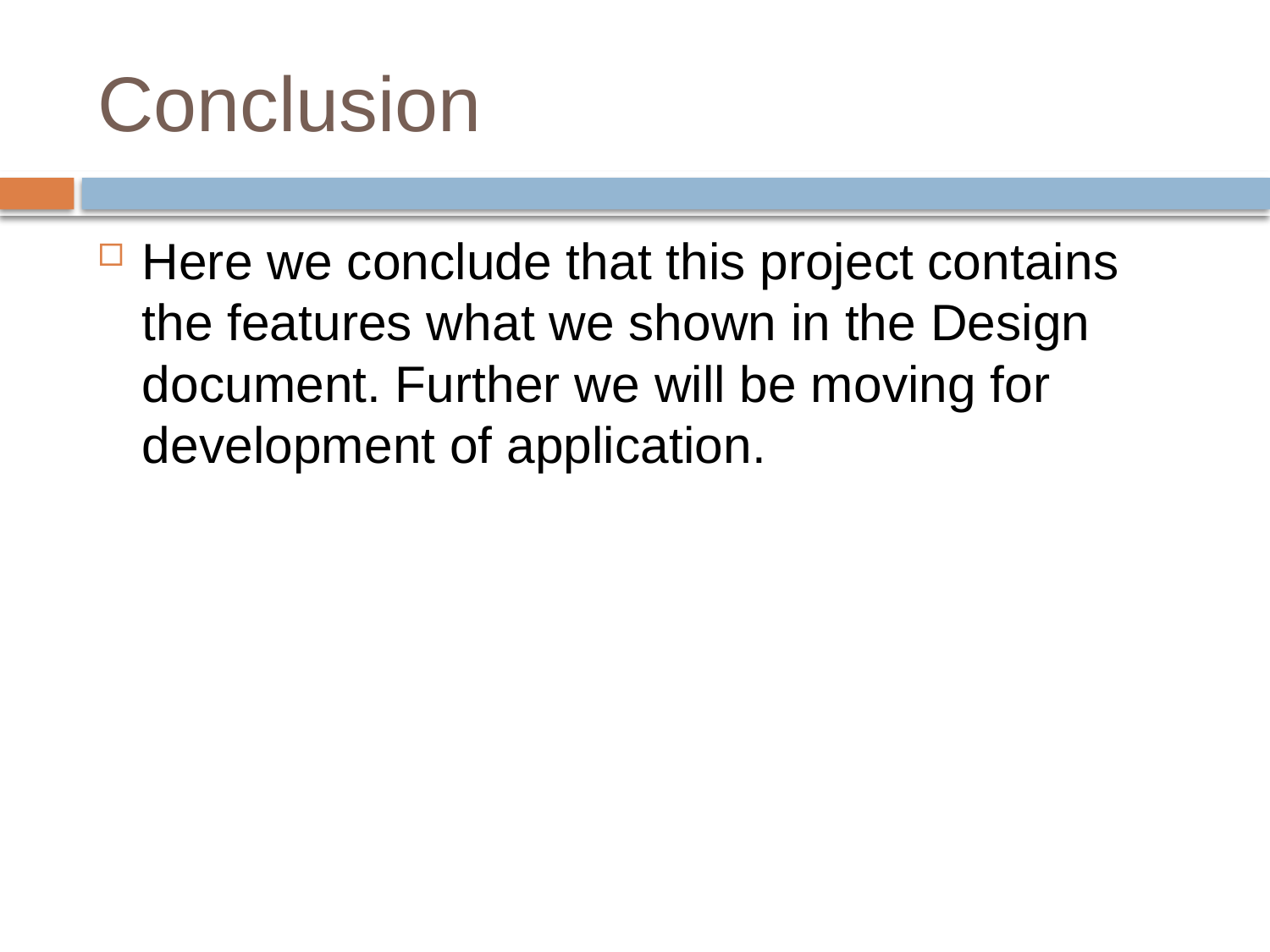

# Conclusion
Here we conclude that this project contains the features what we shown in the Design document. Further we will be moving for development of application.